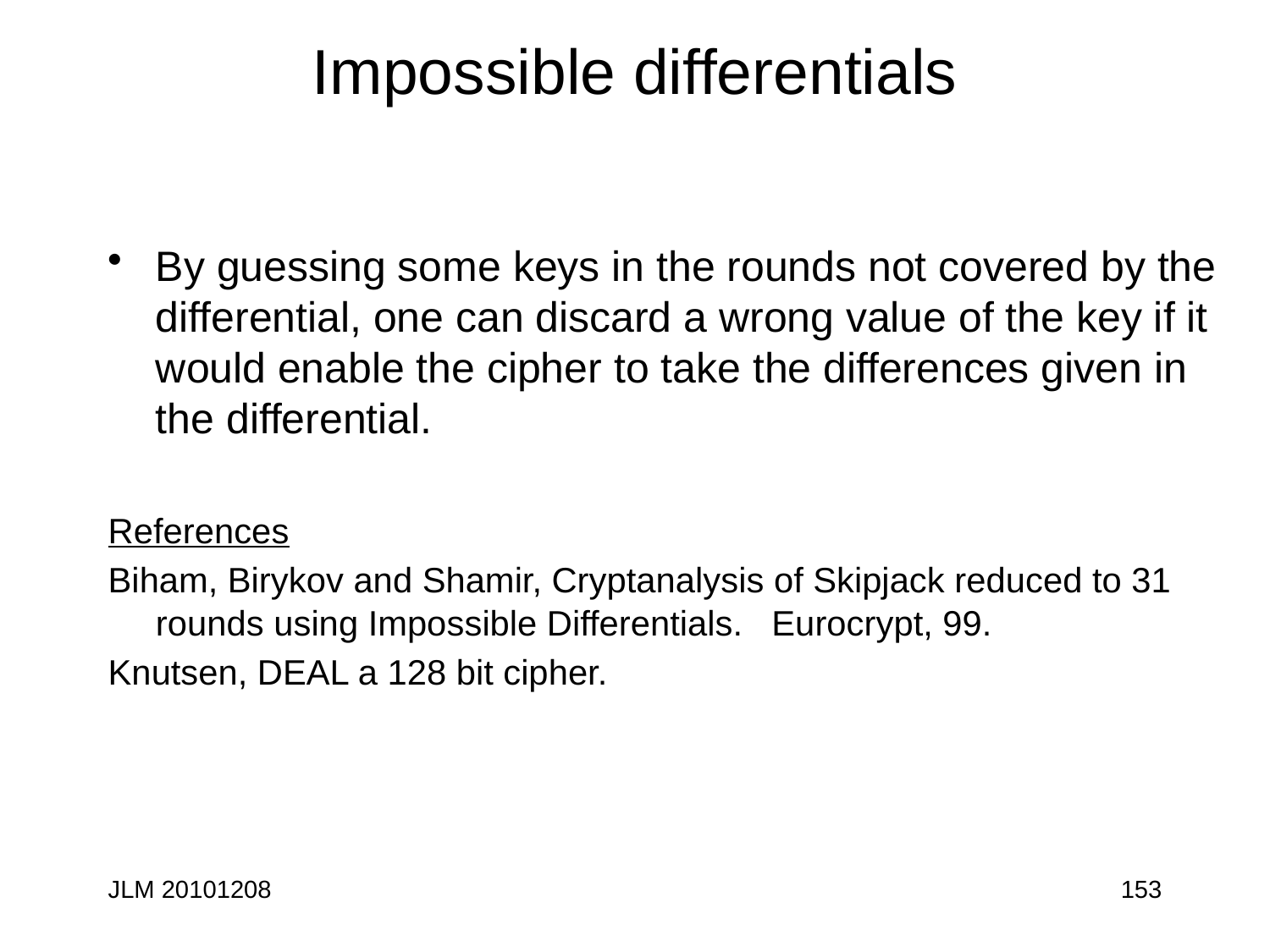

# Impossible differentials
By guessing some keys in the rounds not covered by the differential, one can discard a wrong value of the key if it would enable the cipher to take the differences given in the differential.

References
Biham, Birykov and Shamir, Cryptanalysis of Skipjack reduced to 31 rounds using Impossible Differentials.   Eurocrypt, 99.
Knutsen, DEAL a 128 bit cipher.
JLM 20101208
153